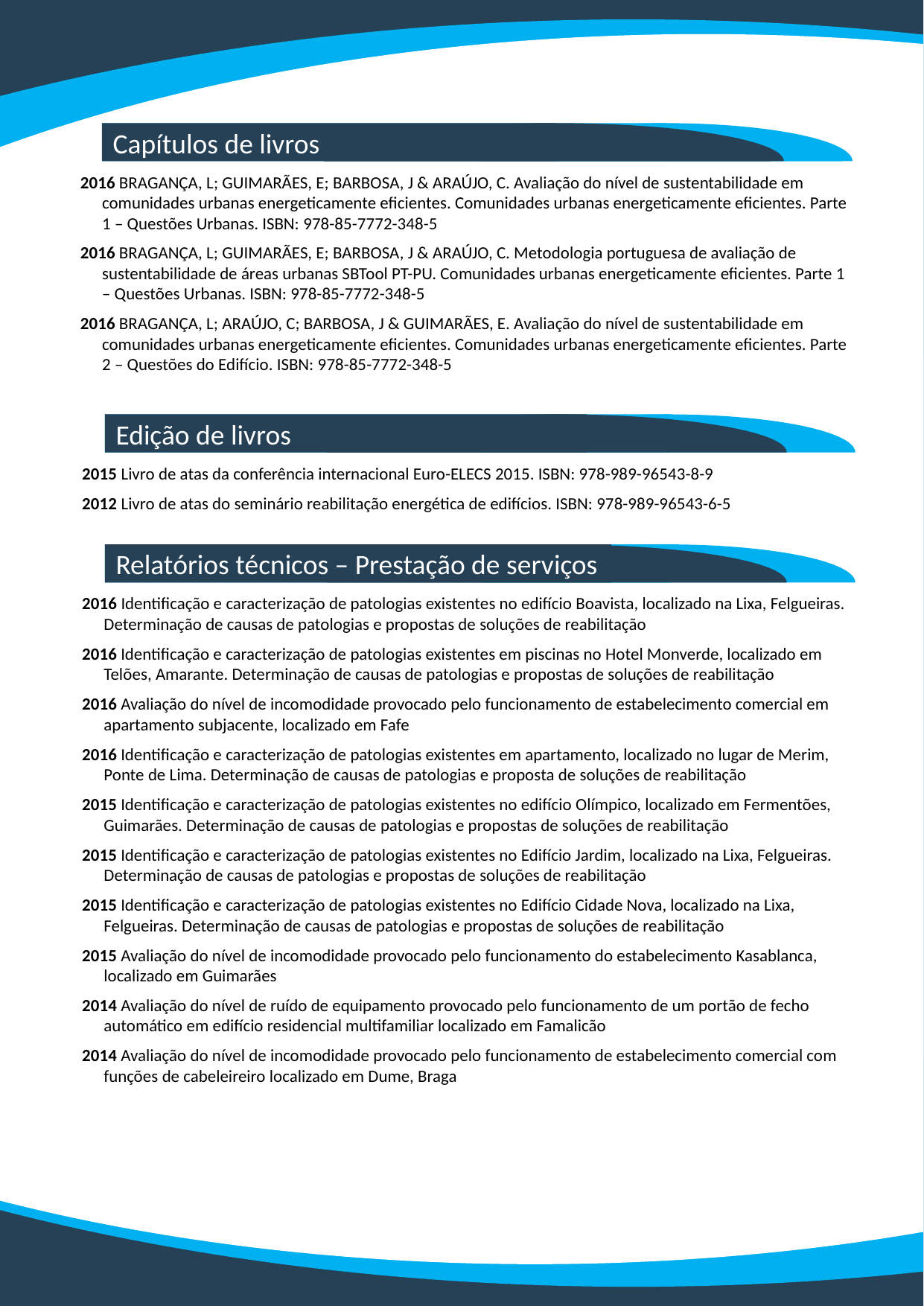

Capítulos de livros

2016 BRAGANÇA, L; GUIMARÃES, E; BARBOSA, J & ARAÚJO, C. Avaliação do nível de sustentabilidade em comunidades urbanas energeticamente eficientes. Comunidades urbanas energeticamente eficientes. Parte 1 – Questões Urbanas. ISBN: 978-85-7772-348-5
2016 BRAGANÇA, L; GUIMARÃES, E; BARBOSA, J & ARAÚJO, C. Metodologia portuguesa de avaliação de sustentabilidade de áreas urbanas SBTool PT-PU. Comunidades urbanas energeticamente eficientes. Parte 1 – Questões Urbanas. ISBN: 978-85-7772-348-5
2016 BRAGANÇA, L; ARAÚJO, C; BARBOSA, J & GUIMARÃES, E. Avaliação do nível de sustentabilidade em comunidades urbanas energeticamente eficientes. Comunidades urbanas energeticamente eficientes. Parte 2 – Questões do Edifício. ISBN: 978-85-7772-348-5

Edição de livros

2015 Livro de atas da conferência internacional Euro-ELECS 2015. ISBN: 978-989-96543-8-9
2012 Livro de atas do seminário reabilitação energética de edifícios. ISBN: 978-989-96543-6-5

Relatórios técnicos – Prestação de serviços

2016 Identificação e caracterização de patologias existentes no edifício Boavista, localizado na Lixa, Felgueiras. Determinação de causas de patologias e propostas de soluções de reabilitação
2016 Identificação e caracterização de patologias existentes em piscinas no Hotel Monverde, localizado em Telões, Amarante. Determinação de causas de patologias e propostas de soluções de reabilitação
2016 Avaliação do nível de incomodidade provocado pelo funcionamento de estabelecimento comercial em apartamento subjacente, localizado em Fafe
2016 Identificação e caracterização de patologias existentes em apartamento, localizado no lugar de Merim, Ponte de Lima. Determinação de causas de patologias e proposta de soluções de reabilitação
2015 Identificação e caracterização de patologias existentes no edifício Olímpico, localizado em Fermentões, Guimarães. Determinação de causas de patologias e propostas de soluções de reabilitação
2015 Identificação e caracterização de patologias existentes no Edifício Jardim, localizado na Lixa, Felgueiras. Determinação de causas de patologias e propostas de soluções de reabilitação
2015 Identificação e caracterização de patologias existentes no Edifício Cidade Nova, localizado na Lixa, Felgueiras. Determinação de causas de patologias e propostas de soluções de reabilitação
2015 Avaliação do nível de incomodidade provocado pelo funcionamento do estabelecimento Kasablanca, localizado em Guimarães
2014 Avaliação do nível de ruído de equipamento provocado pelo funcionamento de um portão de fecho automático em edifício residencial multifamiliar localizado em Famalicão
2014 Avaliação do nível de incomodidade provocado pelo funcionamento de estabelecimento comercial com funções de cabeleireiro localizado em Dume, Braga